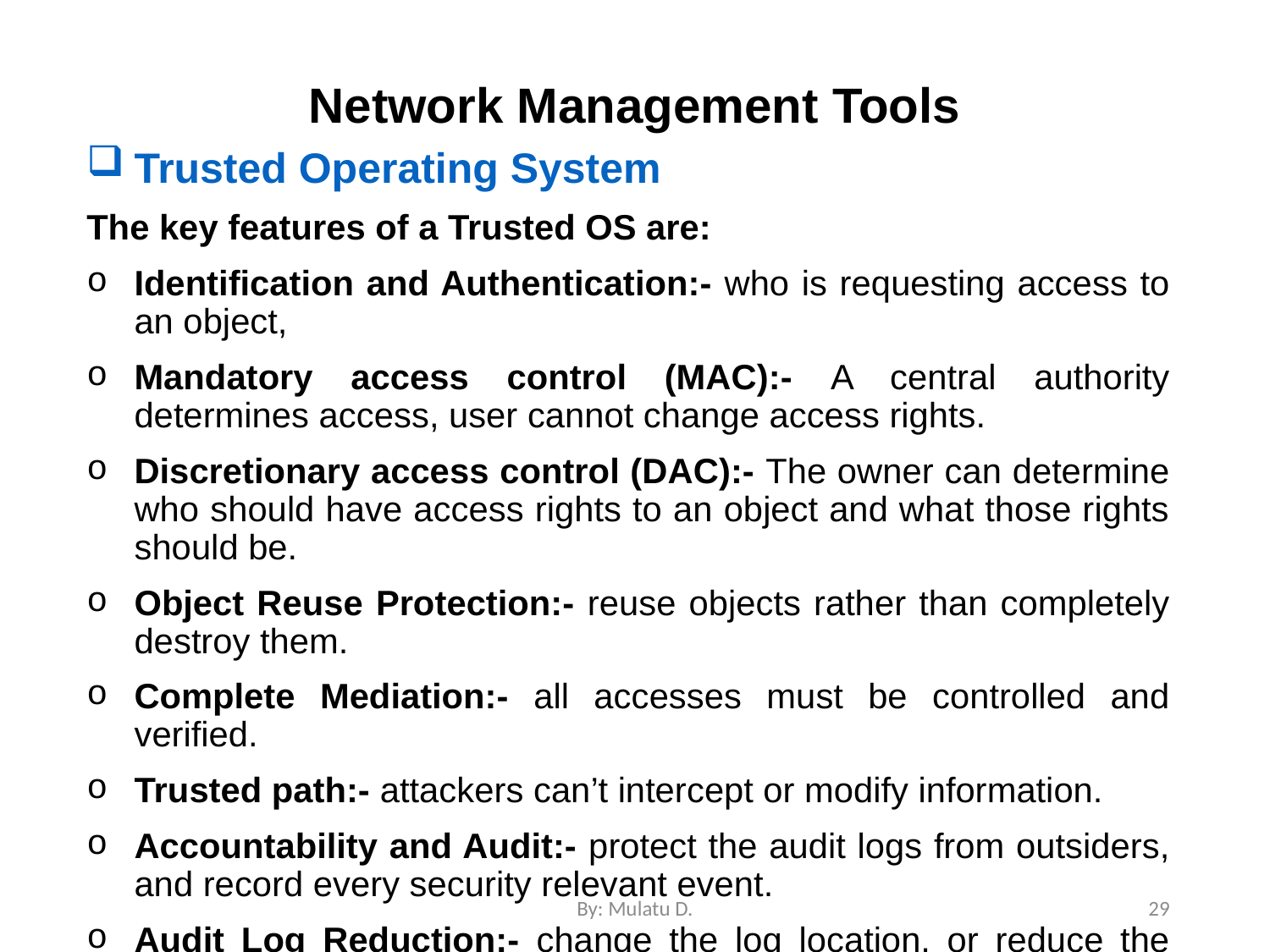

# Network Management Tools
Trusted Operating System
The key features of a Trusted OS are:
Identification and Authentication:- who is requesting access to an object,
Mandatory access control (MAC):- A central authority determines access, user cannot change access rights.
Discretionary access control (DAC):- The owner can determine who should have access rights to an object and what those rights should be.
Object Reuse Protection:- reuse objects rather than completely destroy them.
Complete Mediation:- all accesses must be controlled and verified.
Trusted path:- attackers can’t intercept or modify information.
Accountability and Audit:- protect the audit logs from outsiders, and record every security relevant event.
Audit Log Reduction:- change the log location, or reduce the size based on needs
Intrusion Detection:- detect some attacks

By: Mulatu D.
29